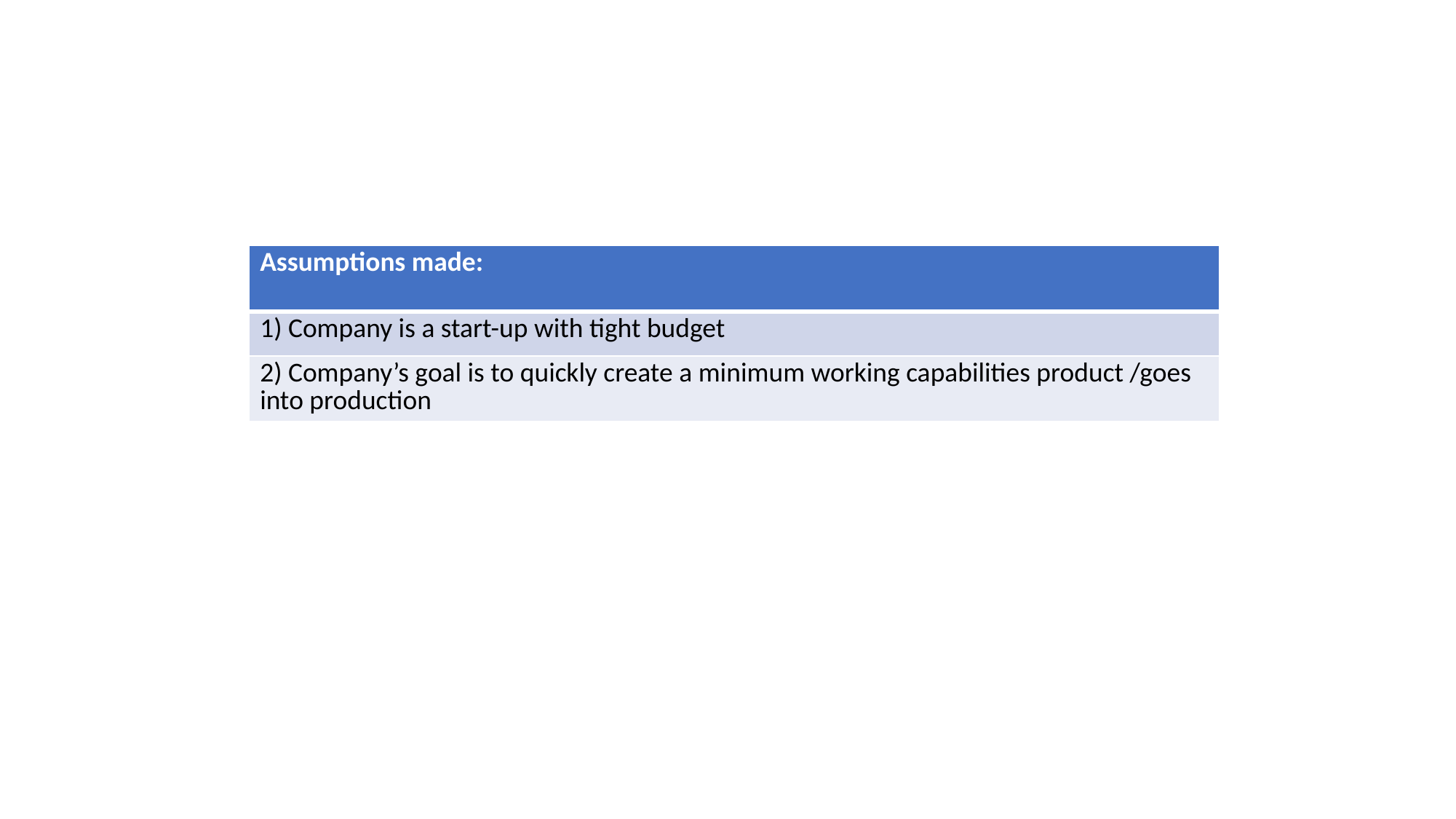

| Assumptions made: |
| --- |
| 1) Company is a start-up with tight budget |
| 2) Company’s goal is to quickly create a minimum working capabilities product /goes into production |